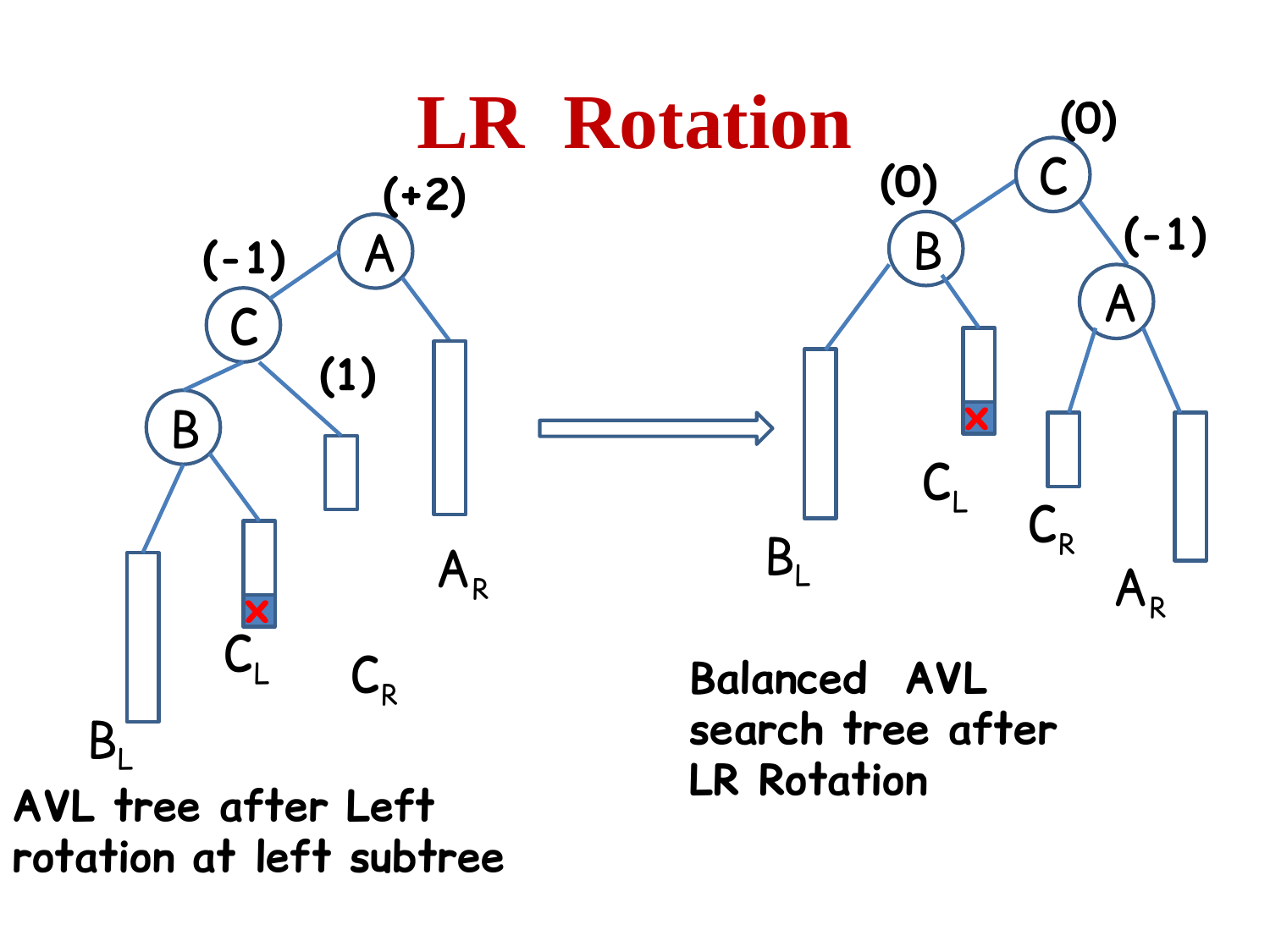

# LR  Rotation
(0)
C
(0)
(-1)
B
A

c
CL
CR
Balanced  AVL search tree after LR Rotation

BL
x
AR

(+2)
A
(-1)
C
(1)
B
c

CL
CR
x

AVL tree after Left rotation at left subtree

BL

AR